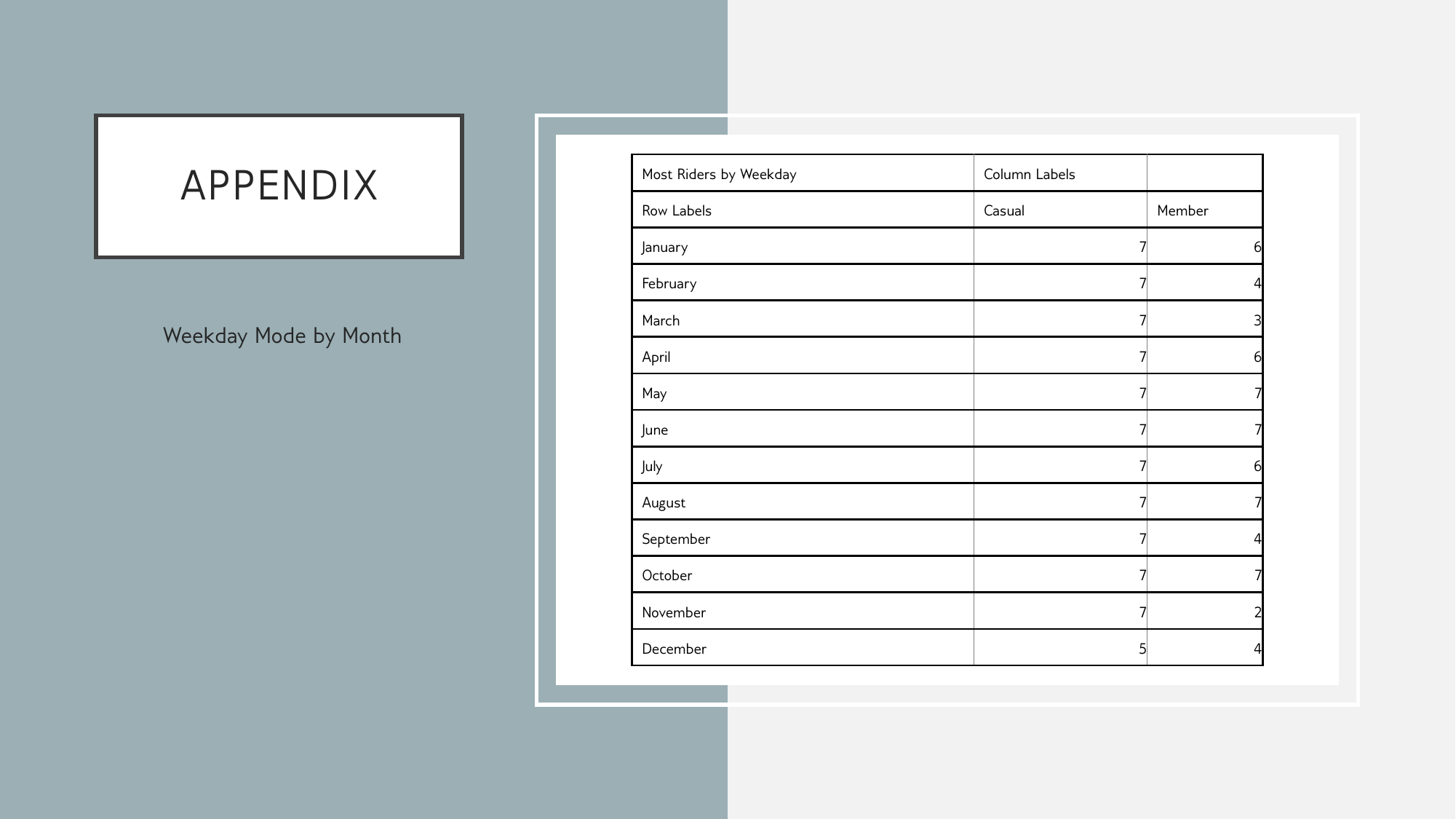

# Appendix

| Most Riders by Weekday | Column Labels |  |
| --- | --- | --- |
| Row Labels | Casual | Member |
| January | 7 | 6 |
| February | 7 | 4 |
| March | 7 | 3 |
| April | 7 | 6 |
| May | 7 | 7 |
| June | 7 | 7 |
| July | 7 | 6 |
| August | 7 | 7 |
| September | 7 | 4 |
| October | 7 | 7 |
| November | 7 | 2 |
| December | 5 | 4 |
Weekday Mode by Month